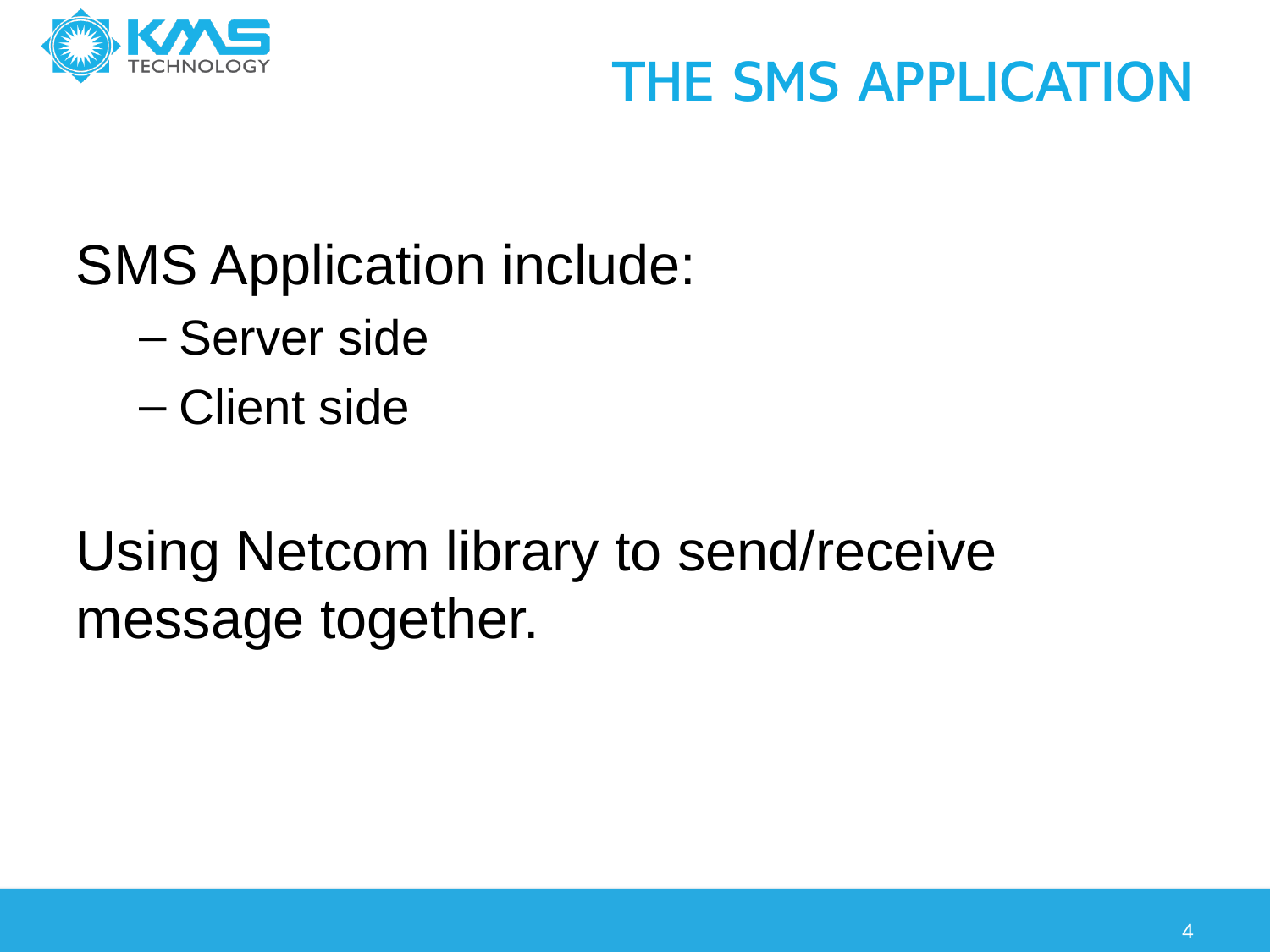

# The SMS Application
SMS Application include:
Server side
Client side

Using Netcom library to send/receive message together.
4